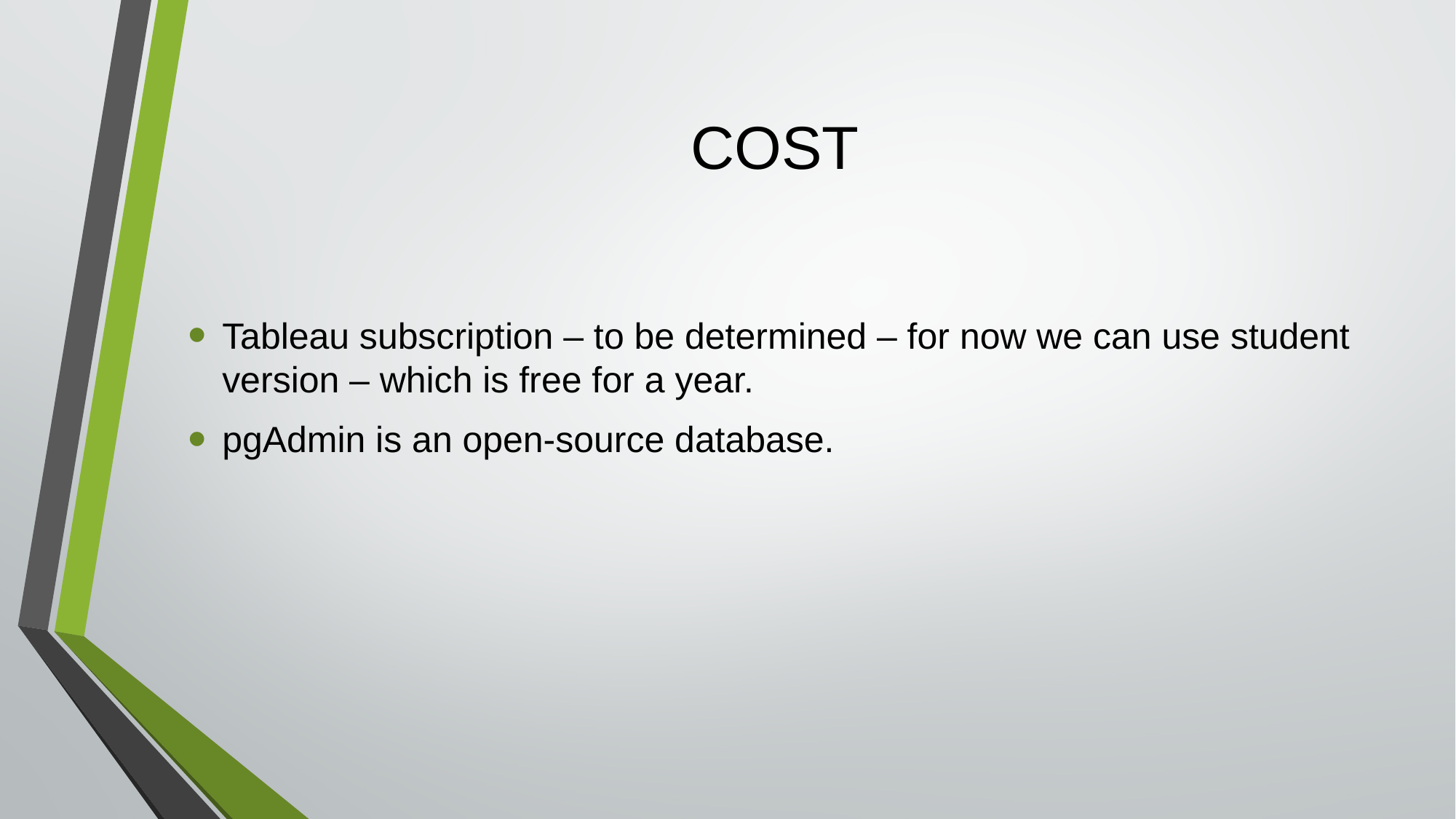

# COST
Tableau subscription – to be determined – for now we can use student version – which is free for a year.
pgAdmin is an open-source database.